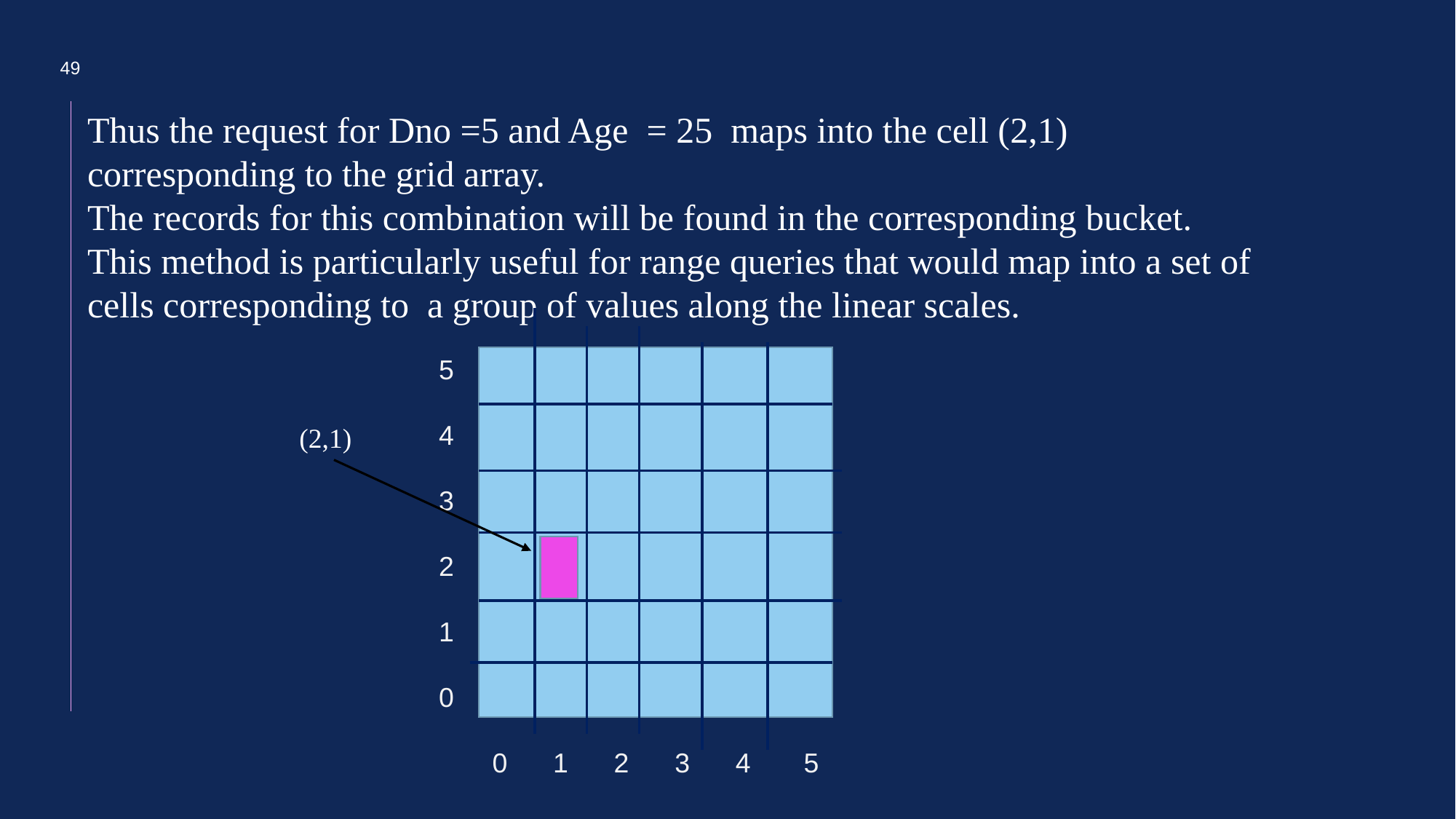

49
Thus the request for Dno =5 and Age  = 25  maps into the cell (2,1) corresponding to the grid array.
The records for this combination will be found in the corresponding bucket.
This method is particularly useful for range queries that would map into a set of cells corresponding to  a group of values along the linear scales.

5

4

3

2

1

0

       0      1      2      3      4       5

(2,1)